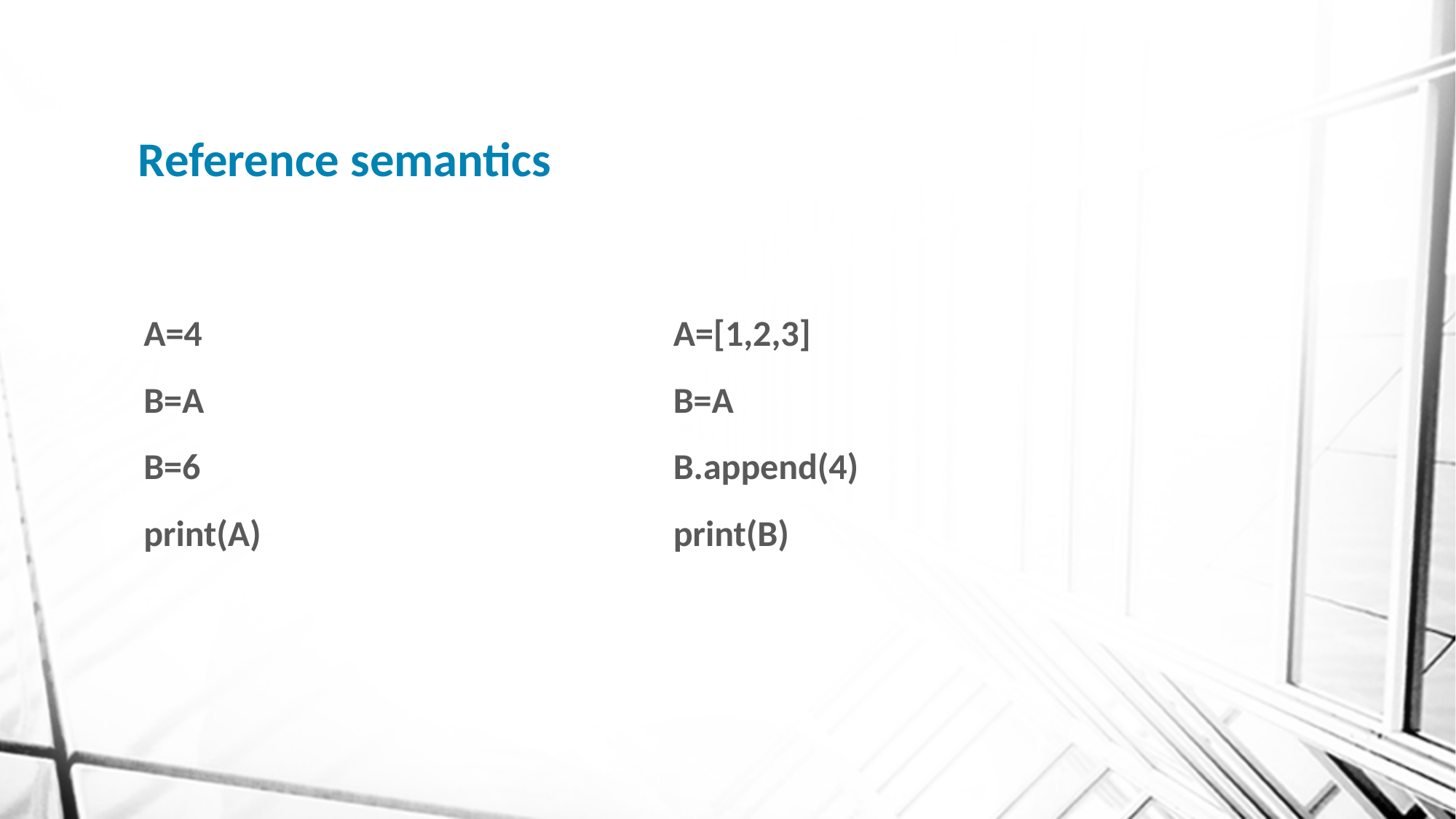

# Reference semantics
A=4
B=A
B=6
print(A)
A=[1,2,3]
B=A
B.append(4)
print(B)